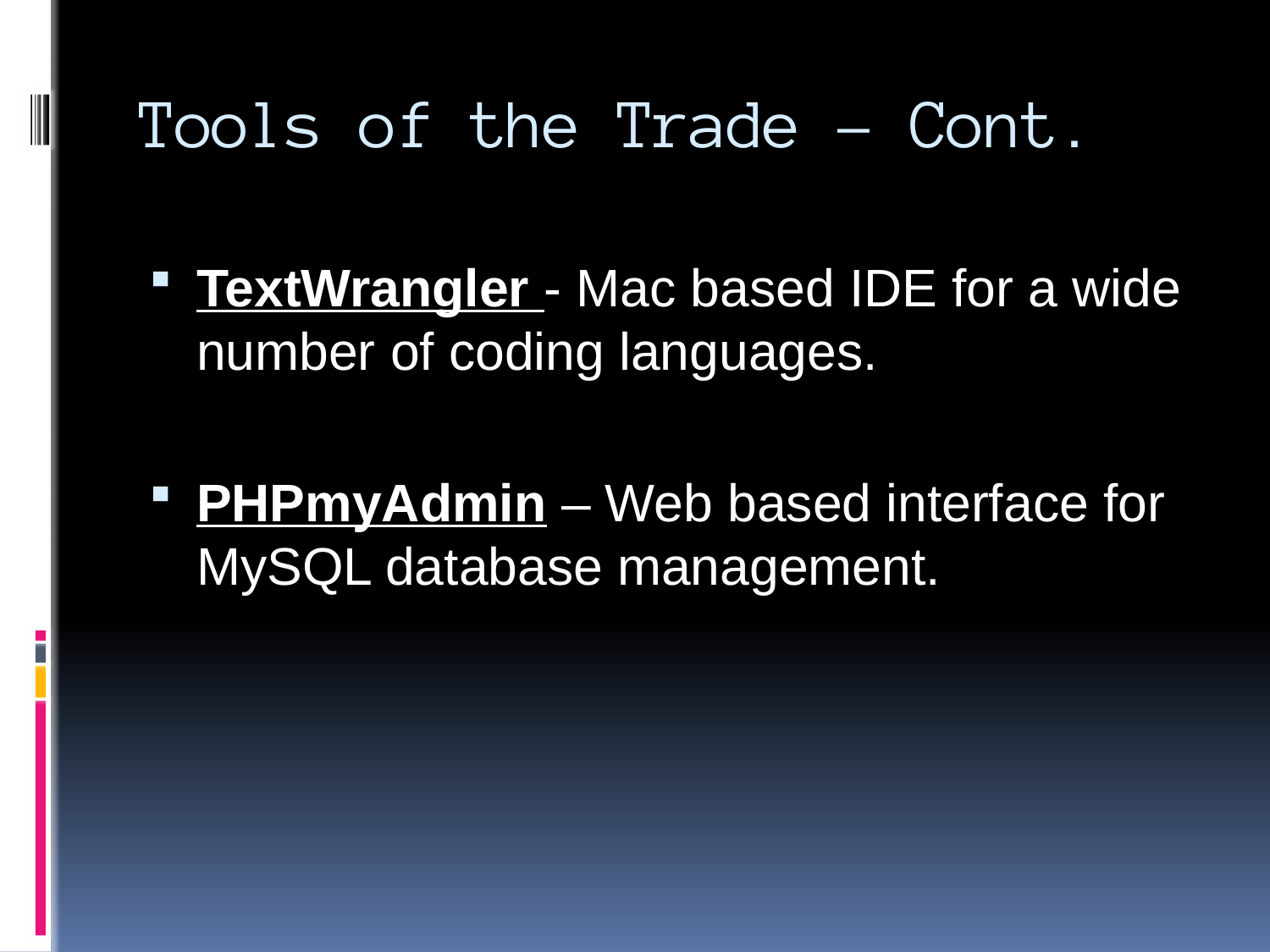

# Tools of the Trade – Cont.
TextWrangler - Mac based IDE for a wide number of coding languages.

PHPmyAdmin – Web based interface for MySQL database management.